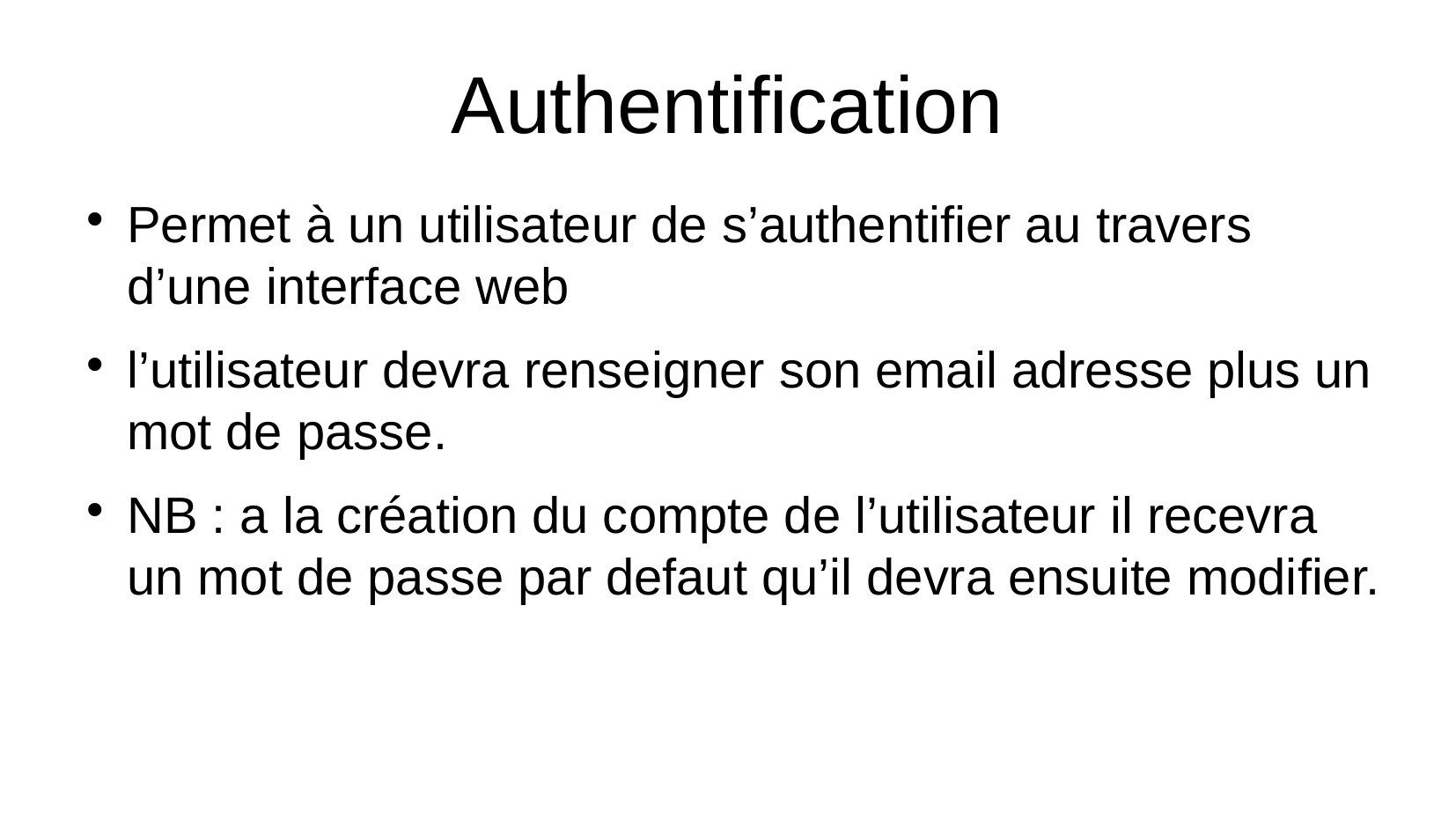

Authentification
Permet à un utilisateur de s’authentifier au travers d’une interface web
l’utilisateur devra renseigner son email adresse plus un mot de passe.
NB : a la création du compte de l’utilisateur il recevra un mot de passe par defaut qu’il devra ensuite modifier.